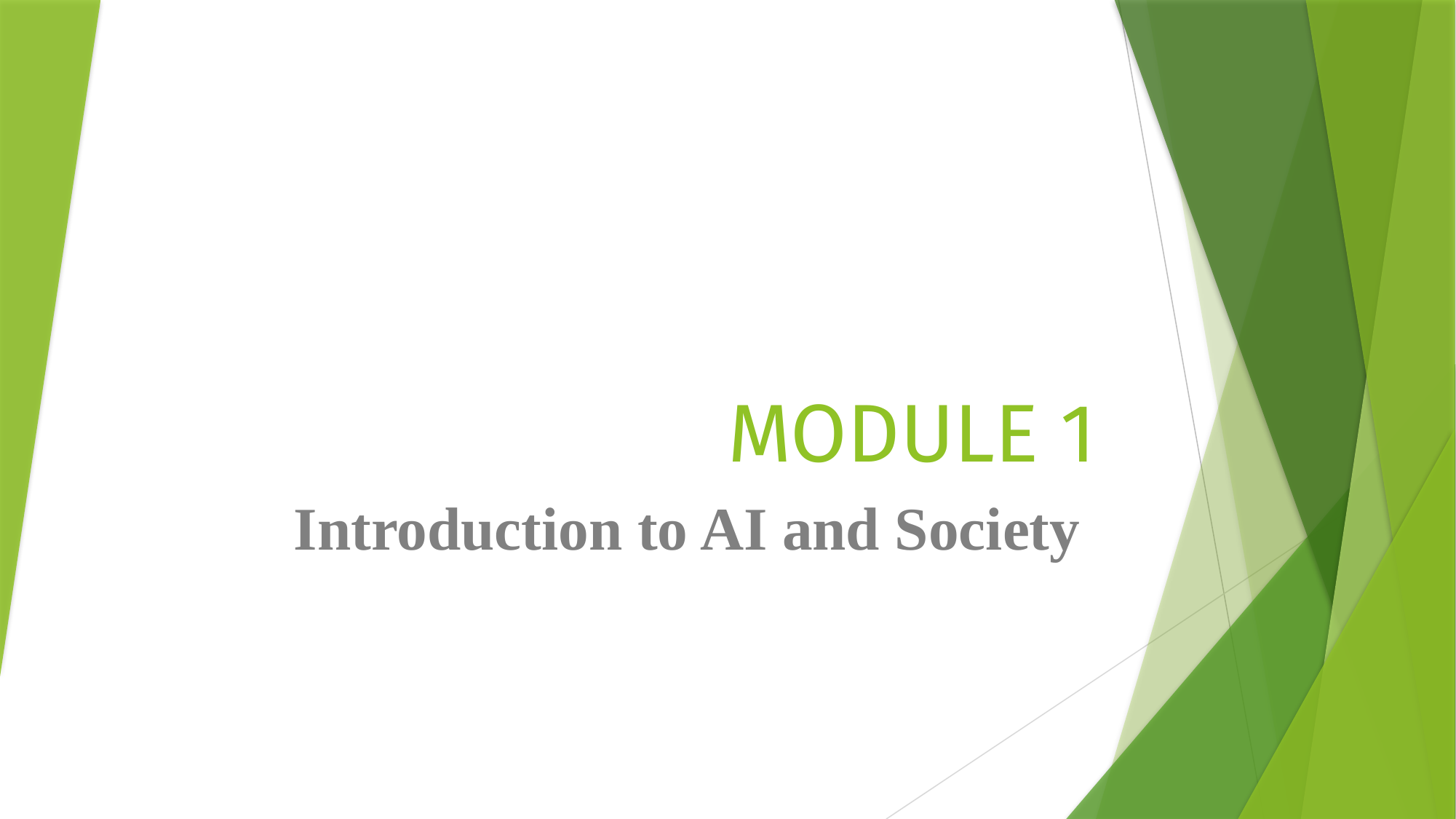

# MODULE 1
Introduction to AI and Society